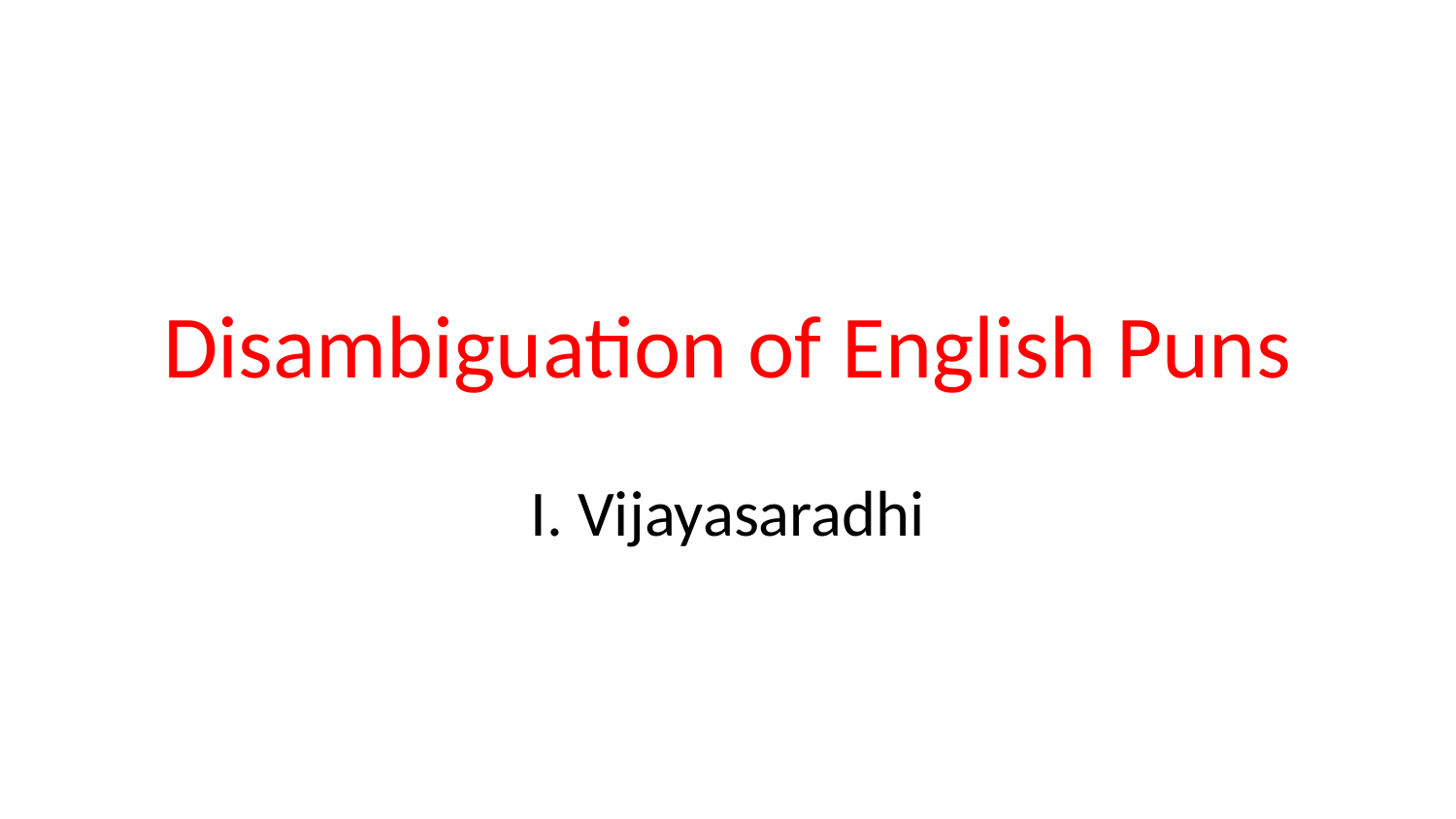

# Disambiguation of English Puns
I. Vijayasaradhi